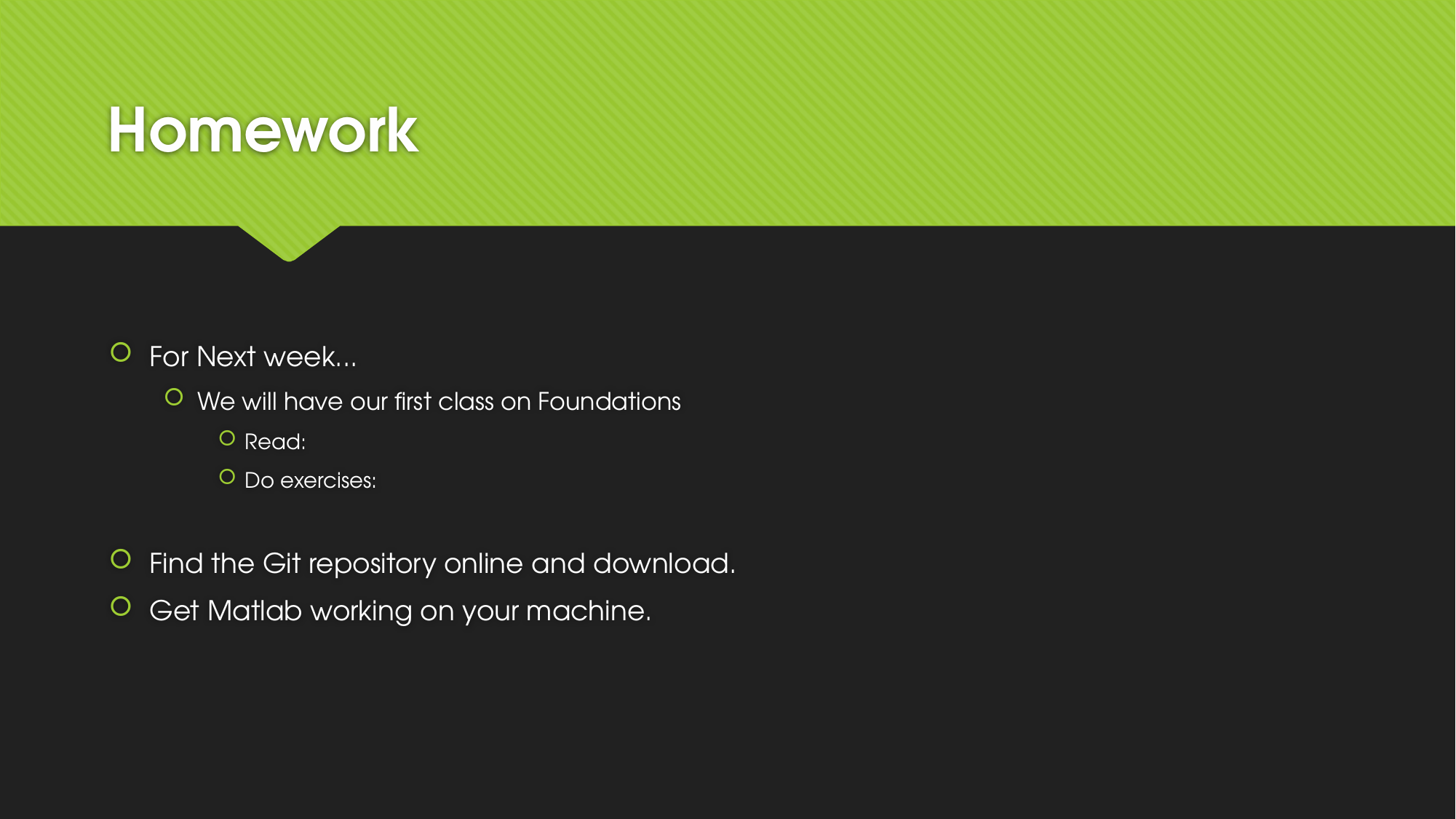

# Homework
For Next week...
We will have our first class on Foundations
Read:
Do exercises:

Find the Git repository online and download.
Get Matlab working on your machine.